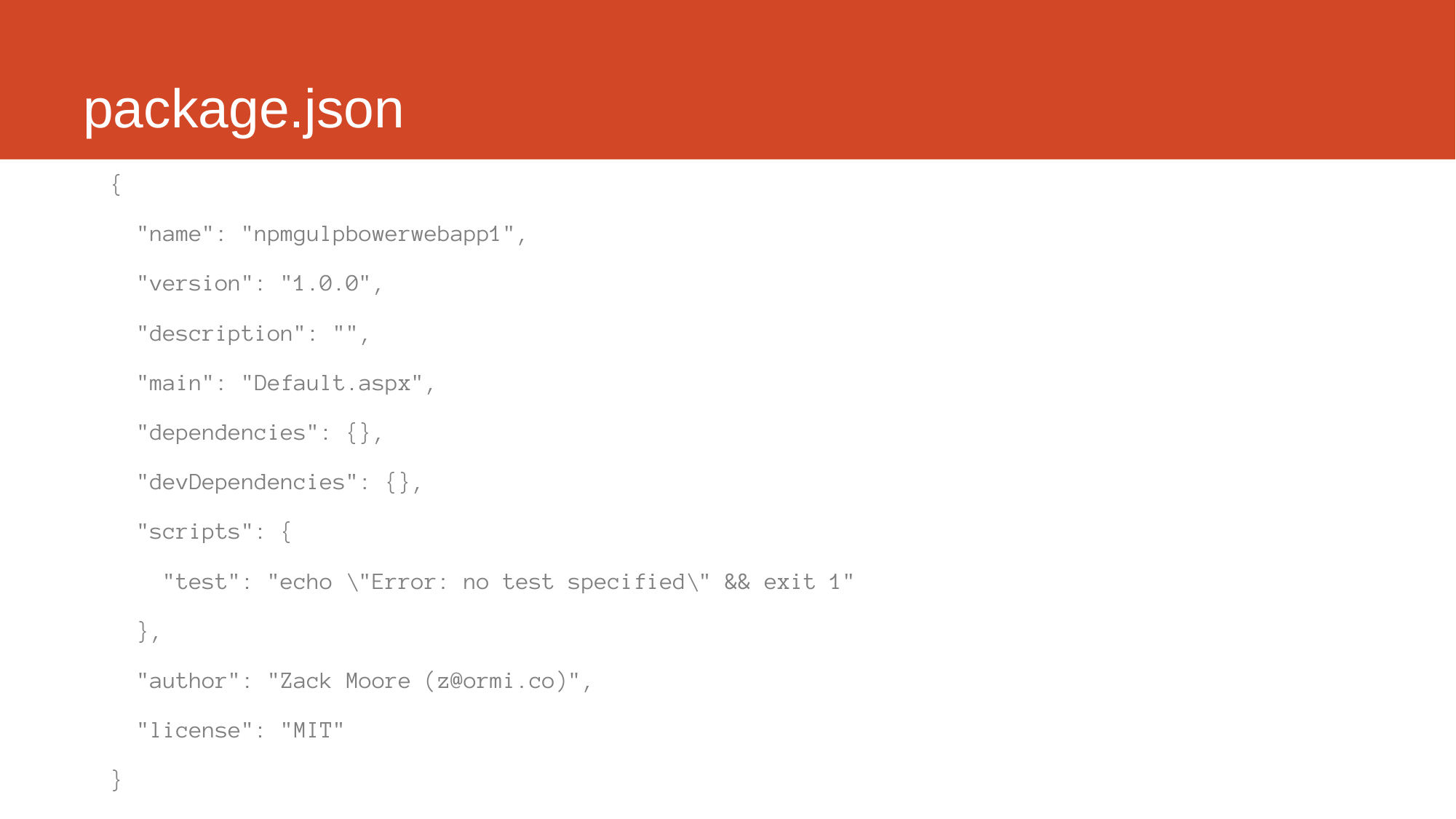

# package.json
{
  "name": "npmgulpbowerwebapp1",
  "version": "1.0.0",
  "description": "",
  "main": "Default.aspx",
  "dependencies": {},
  "devDependencies": {},
  "scripts": {
    "test": "echo \"Error: no test specified\" && exit 1"
  },
  "author": "Zack Moore (z@ormi.co)",
  "license": "MIT"
}